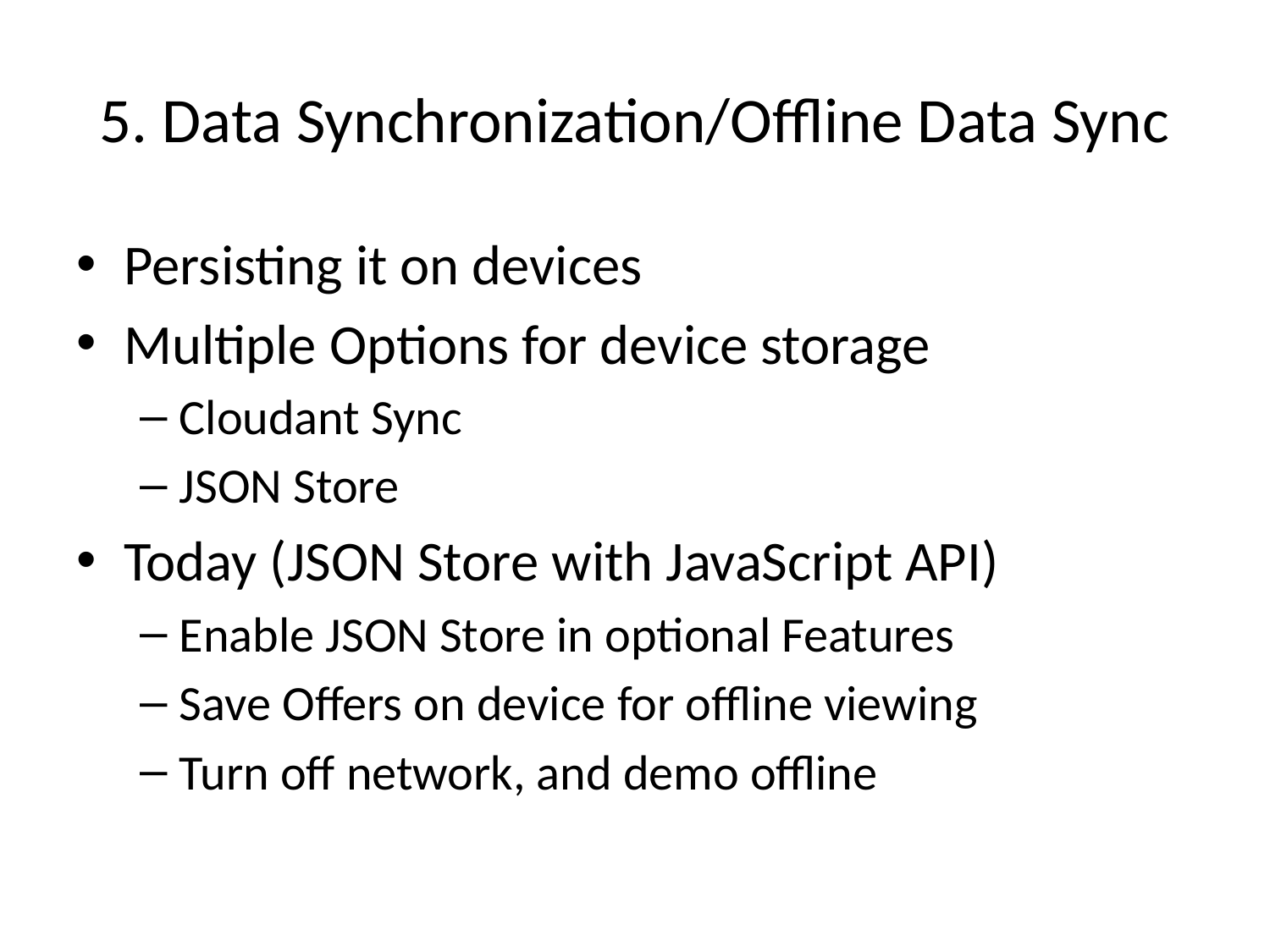

# 5. Data Synchronization/Offline Data Sync
Persisting it on devices
Multiple Options for device storage
Cloudant Sync
JSON Store
Today (JSON Store with JavaScript API)
Enable JSON Store in optional Features
Save Offers on device for offline viewing
Turn off network, and demo offline